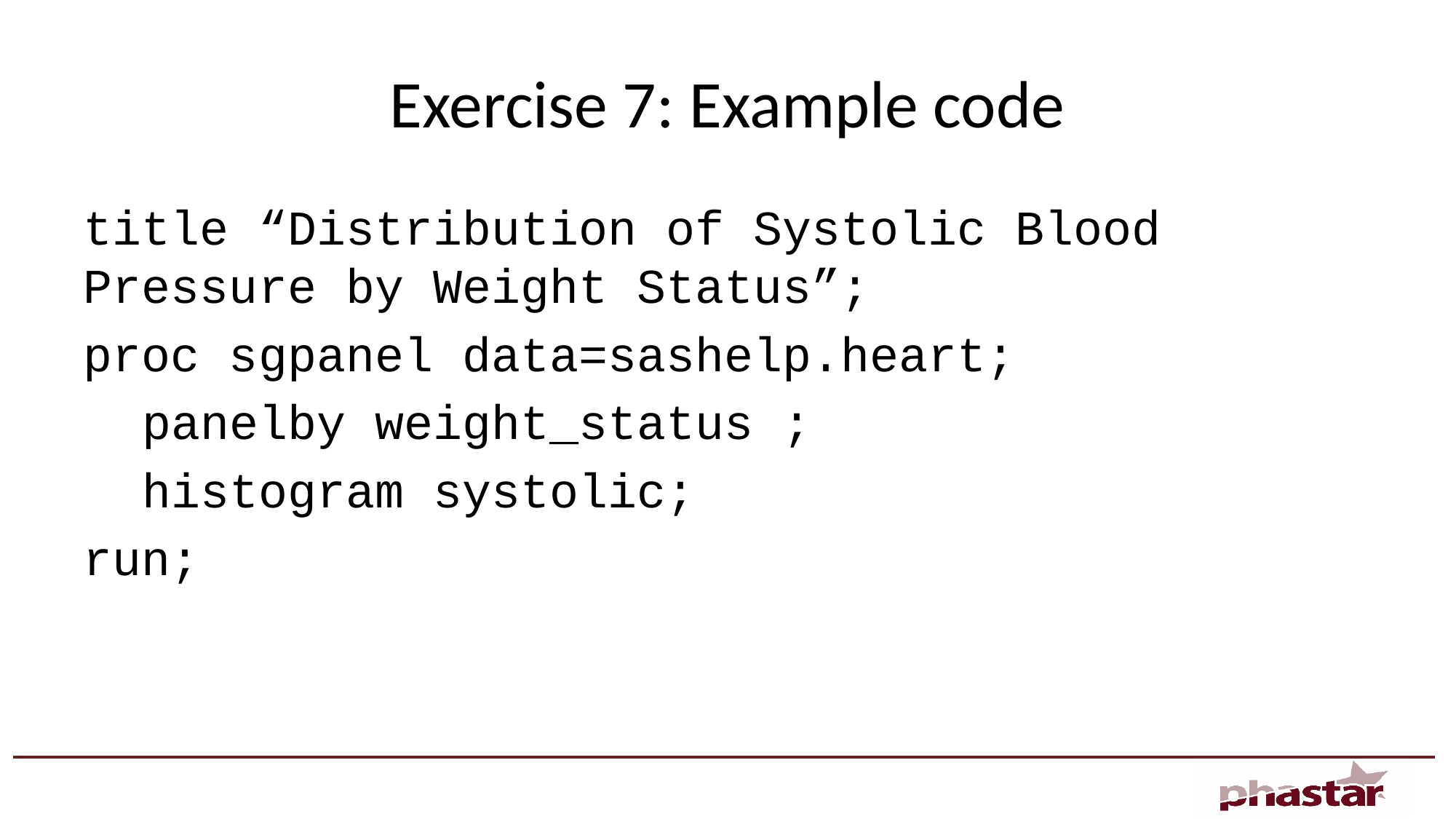

# Exercise 7: Example code
title “Distribution of Systolic Blood Pressure by Weight Status”;
proc sgpanel data=sashelp.heart;
  panelby weight_status ;
  histogram systolic;
run;